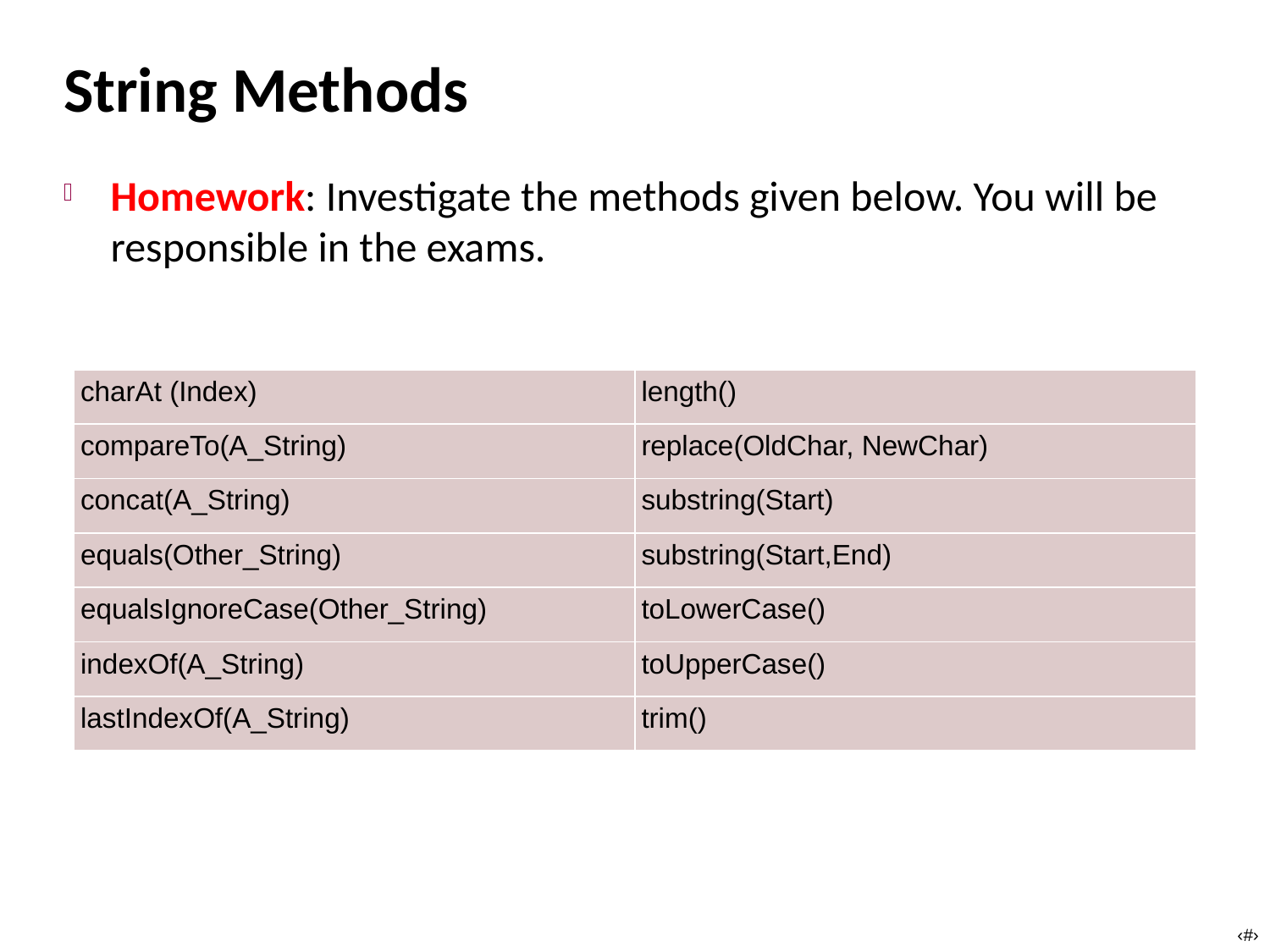

# String Methods
Homework: Investigate the methods given below. You will be responsible in the exams.
| charAt (Index) | length() |
| --- | --- |
| compareTo(A\_String) | replace(OldChar, NewChar) |
| concat(A\_String) | substring(Start) |
| equals(Other\_String) | substring(Start,End) |
| equalsIgnoreCase(Other\_String) | toLowerCase() |
| indexOf(A\_String) | toUpperCase() |
| lastIndexOf(A\_String) | trim() |